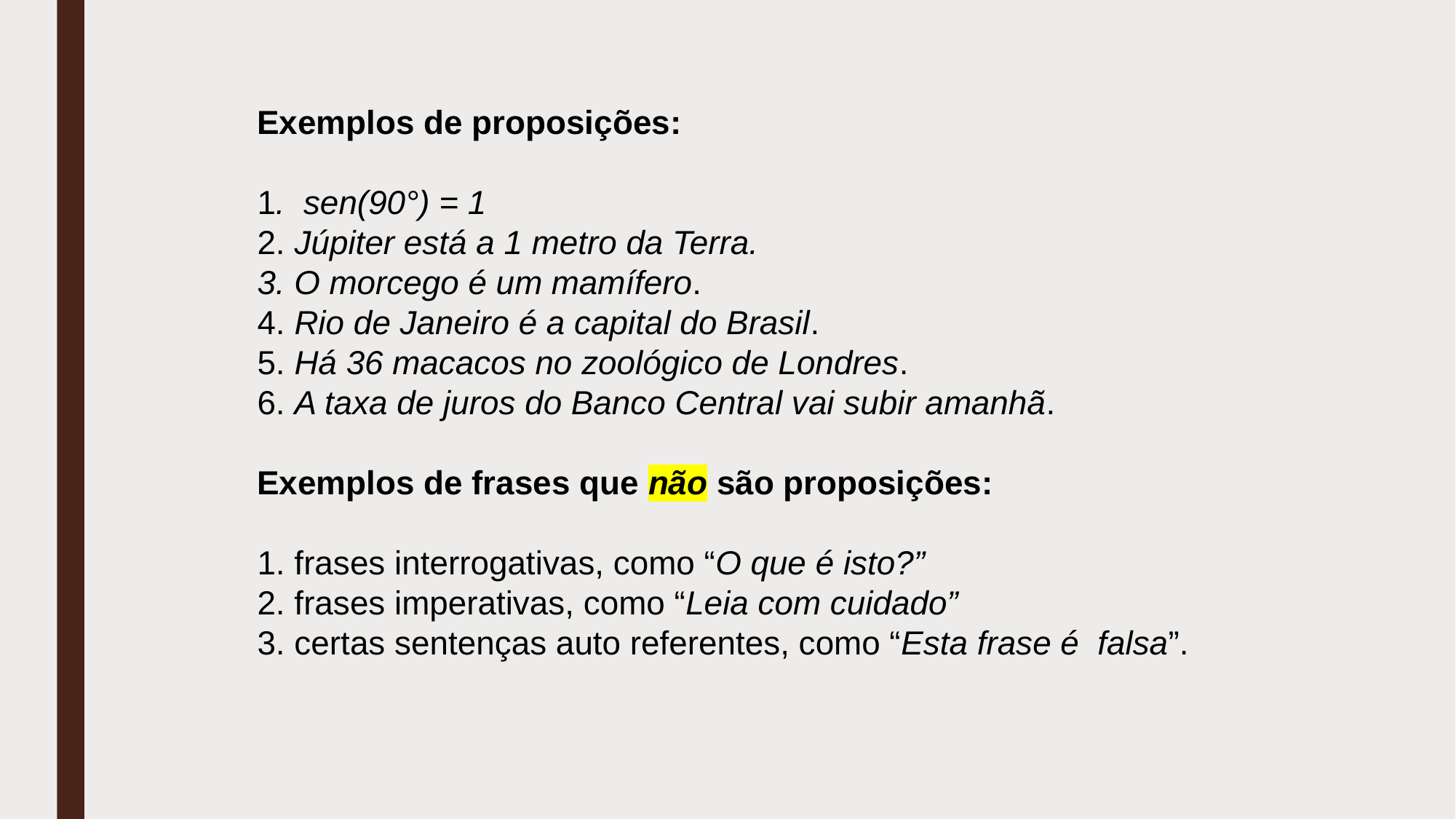

Exemplos de proposições:

1.  sen(90°) = 1
2. Júpiter está a 1 metro da Terra.
3. O morcego é um mamífero.
4. Rio de Janeiro é a capital do Brasil.
5. Há 36 macacos no zoológico de Londres.
6. A taxa de juros do Banco Central vai subir amanhã.

Exemplos de frases que não são proposições:

1. frases interrogativas, como “O que é isto?”
2. frases imperativas, como “Leia com cuidado”
3. certas sentenças auto referentes, como “Esta frase é  falsa”.